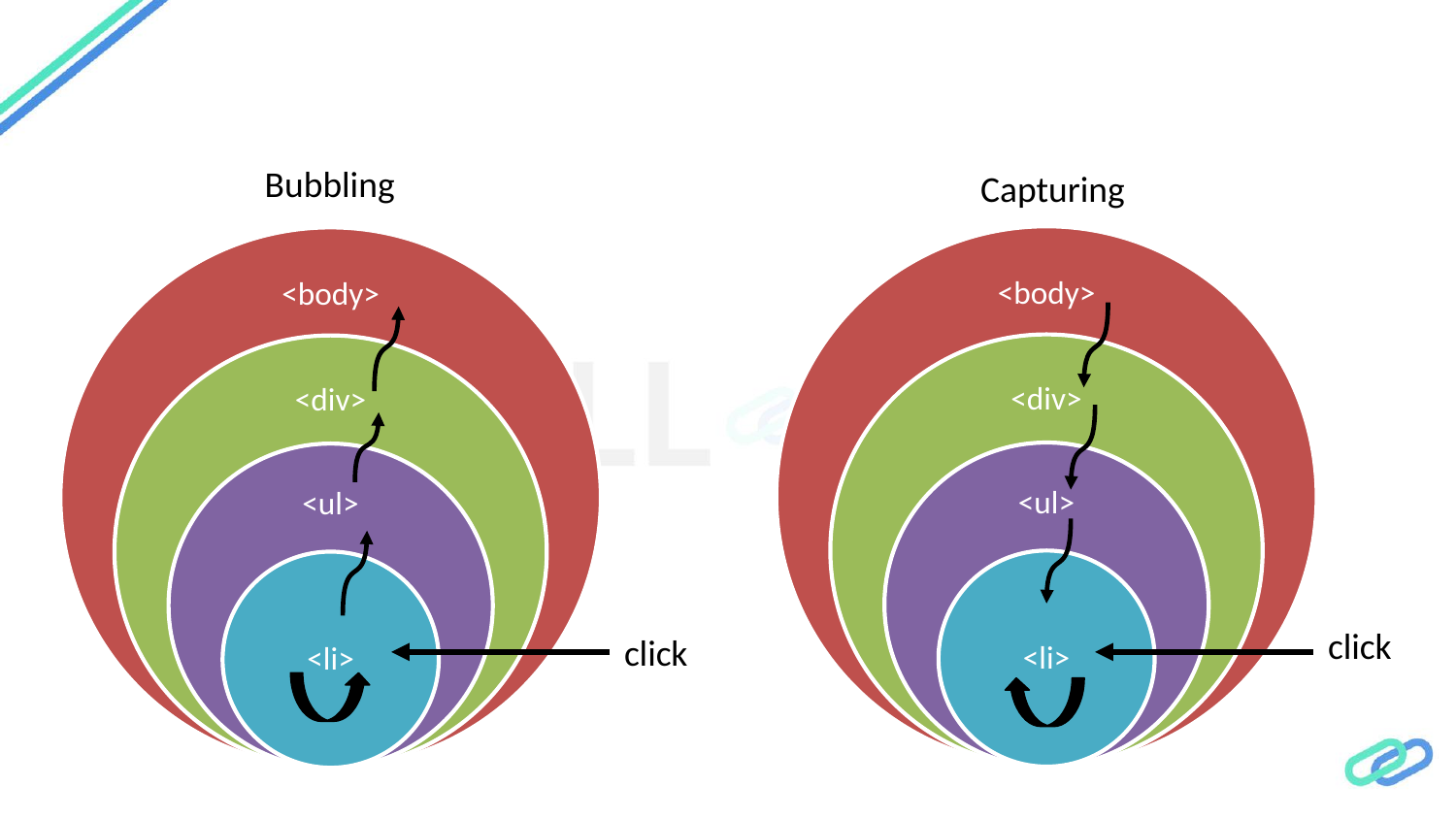

Bubbling
Capturing

<body>

<div>

<ul>

<li>

<body>

<div>

<ul>

<li>
click
click